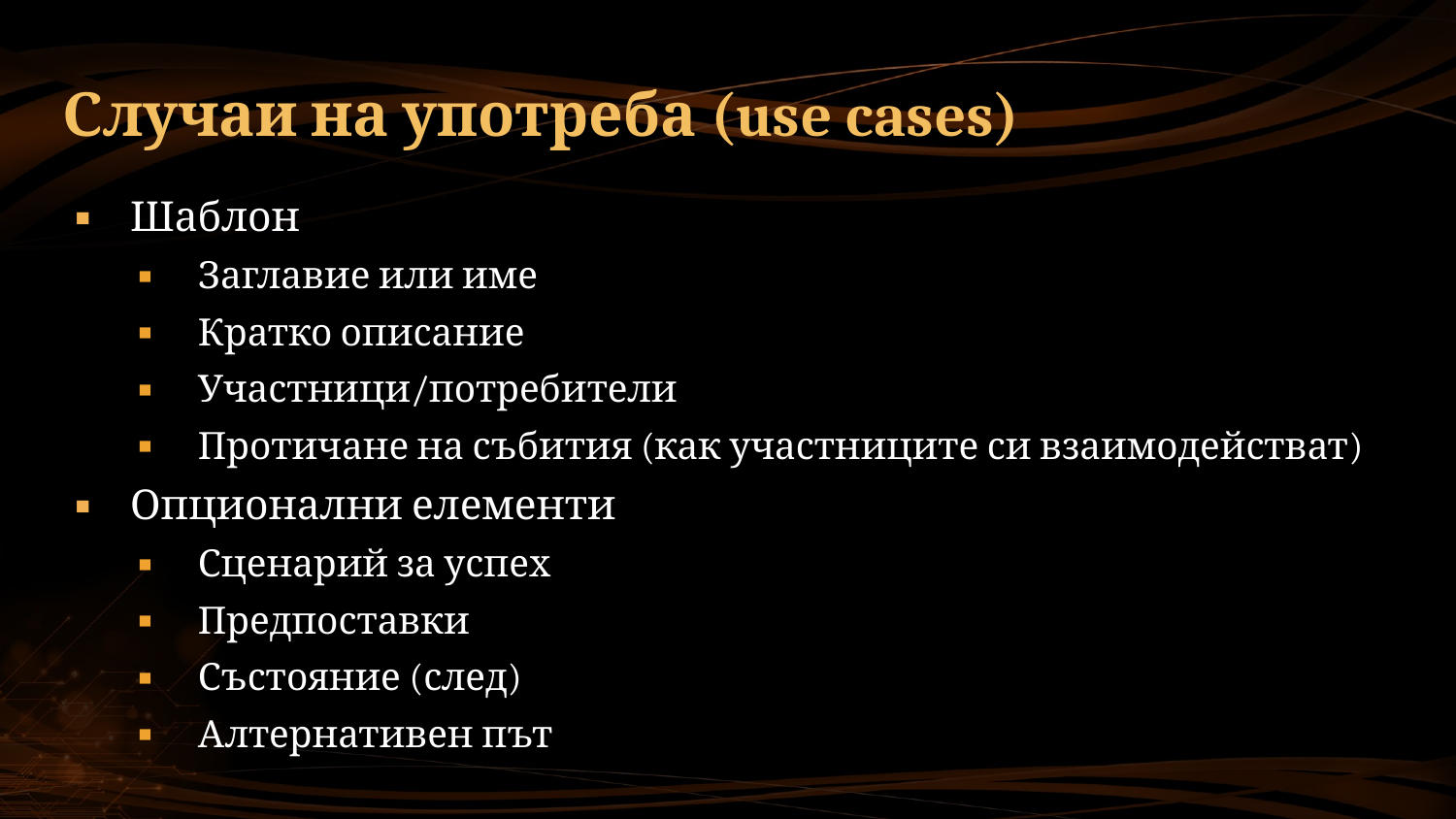

# Случаи на употреба (use cases)
Шаблон
Заглавие или име
Кратко описание
Участници/потребители
Протичане на събития (как участниците си взаимодействат)
Опционални елементи
Сценарий за успех
Предпоставки
Състояние (след)
Алтернативен път